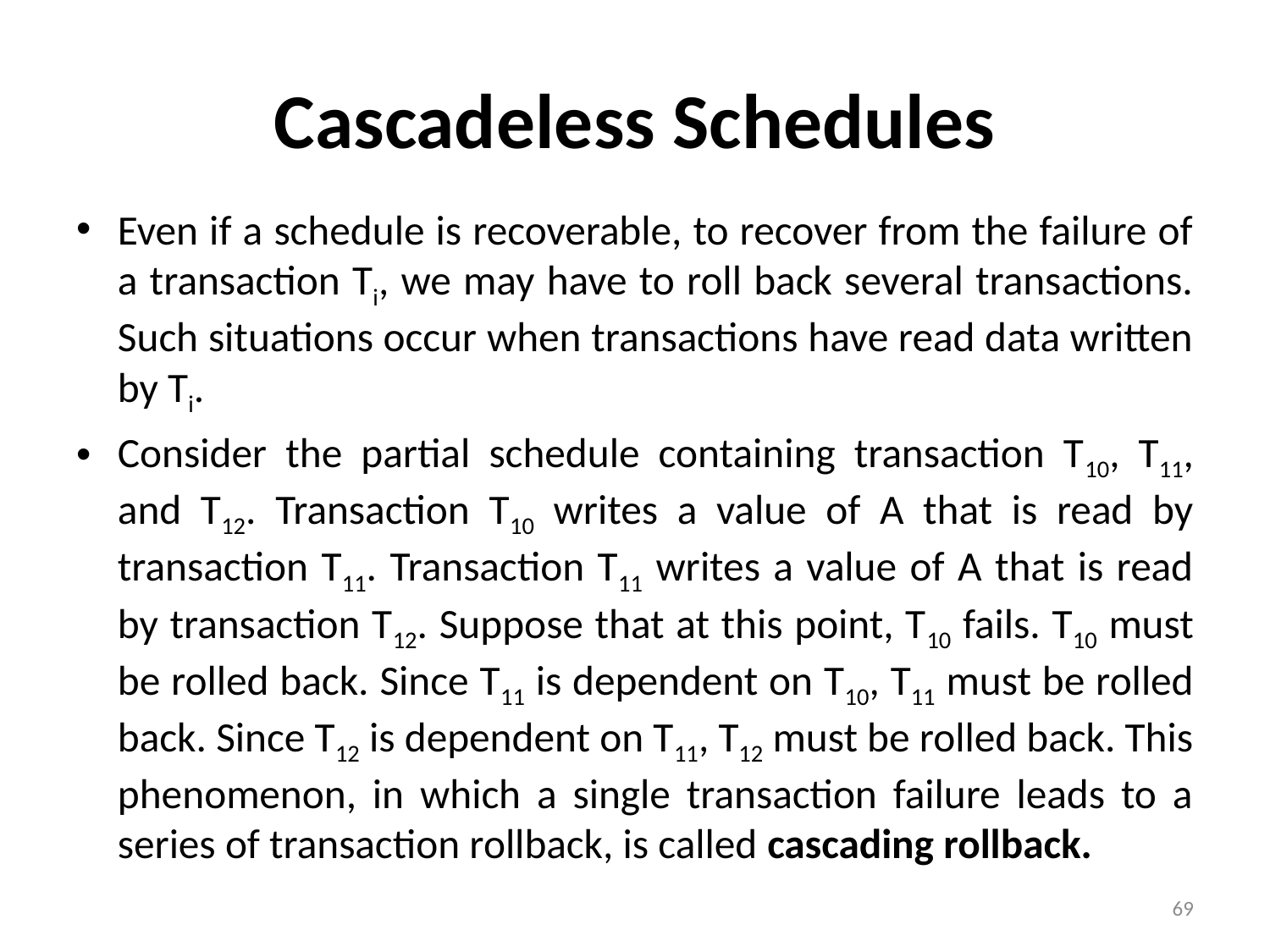

# Cascadeless Schedules
Even if a schedule is recoverable, to recover from the failure of a transaction Ti, we may have to roll back several transactions. Such situations occur when transactions have read data written by Ti.
Consider the partial schedule containing transaction T10, T11, and T12. Transaction T10 writes a value of A that is read by transaction T11. Transaction T11 writes a value of A that is read by transaction T12. Suppose that at this point, T10 fails. T10 must be rolled back. Since T11 is dependent on T10, T11 must be rolled back. Since T12 is dependent on T11, T12 must be rolled back. This phenomenon, in which a single transaction failure leads to a series of transaction rollback, is called cascading rollback.
69